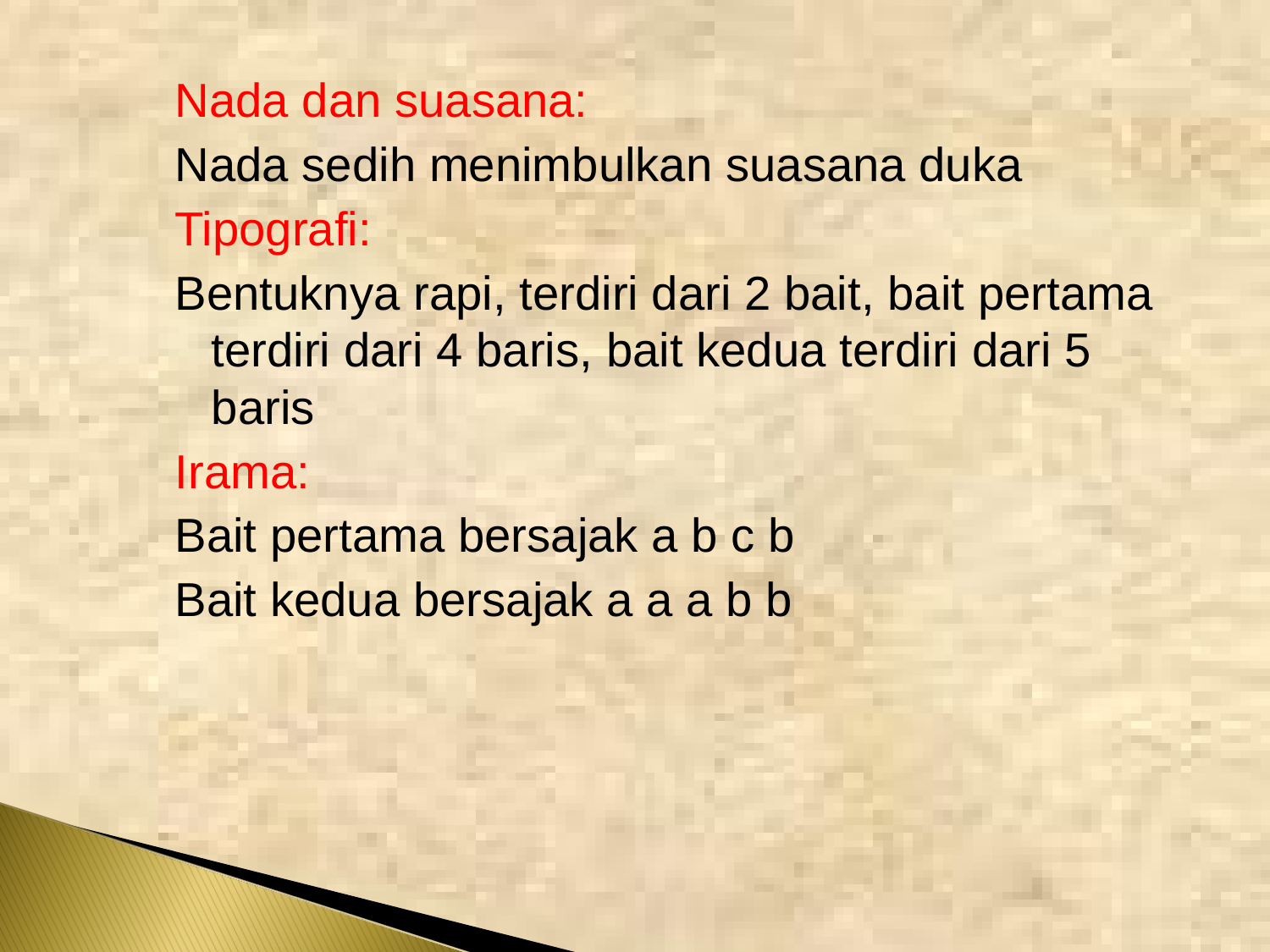

Nada dan suasana:
Nada sedih menimbulkan suasana duka
Tipografi:
Bentuknya rapi, terdiri dari 2 bait, bait pertama terdiri dari 4 baris, bait kedua terdiri dari 5 baris
Irama:
Bait pertama bersajak a b c b
Bait kedua bersajak a a a b b